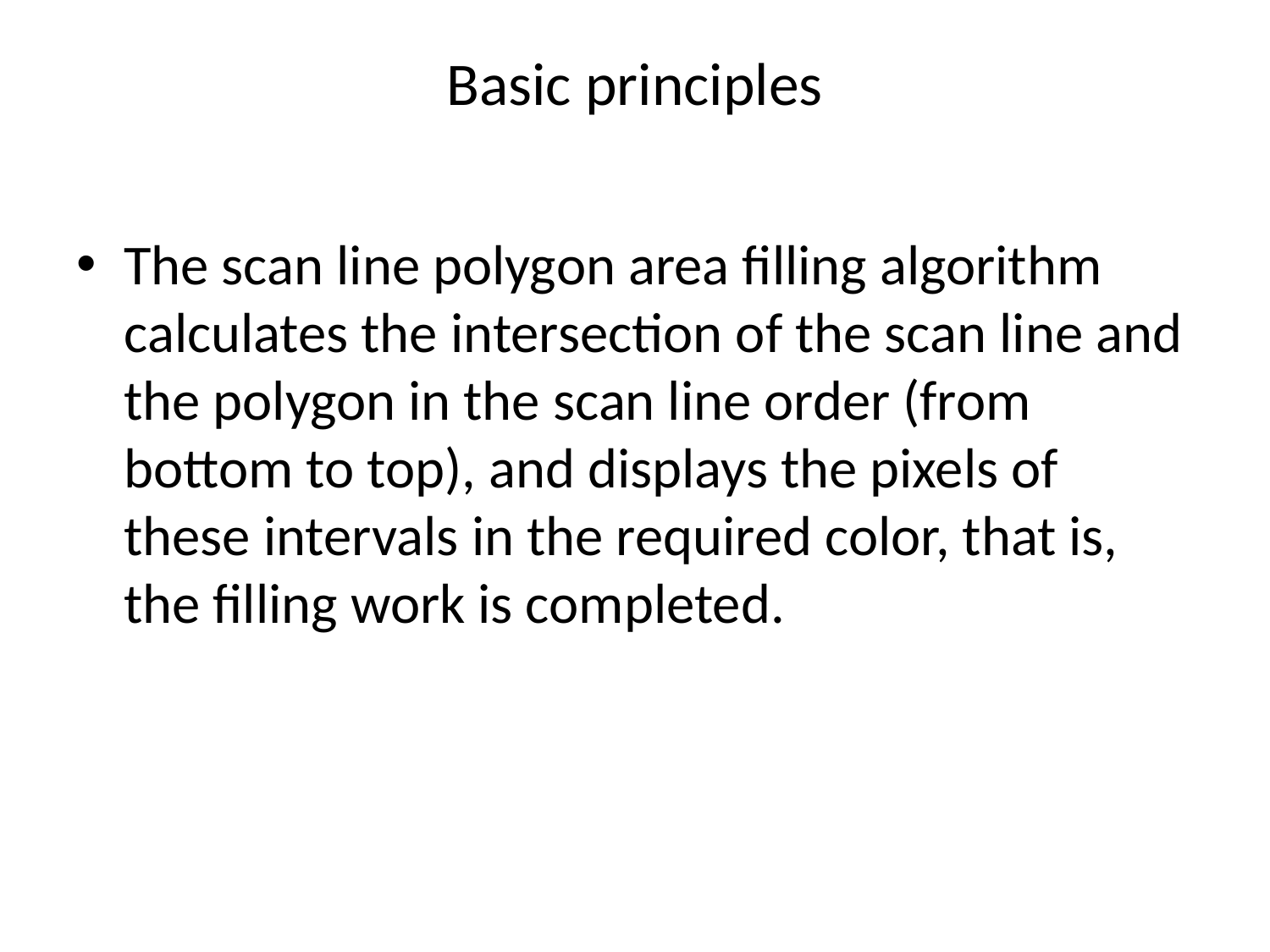

# Basic principles
The scan line polygon area filling algorithm calculates the intersection of the scan line and the polygon in the scan line order (from bottom to top), and displays the pixels of these intervals in the required color, that is, the filling work is completed.